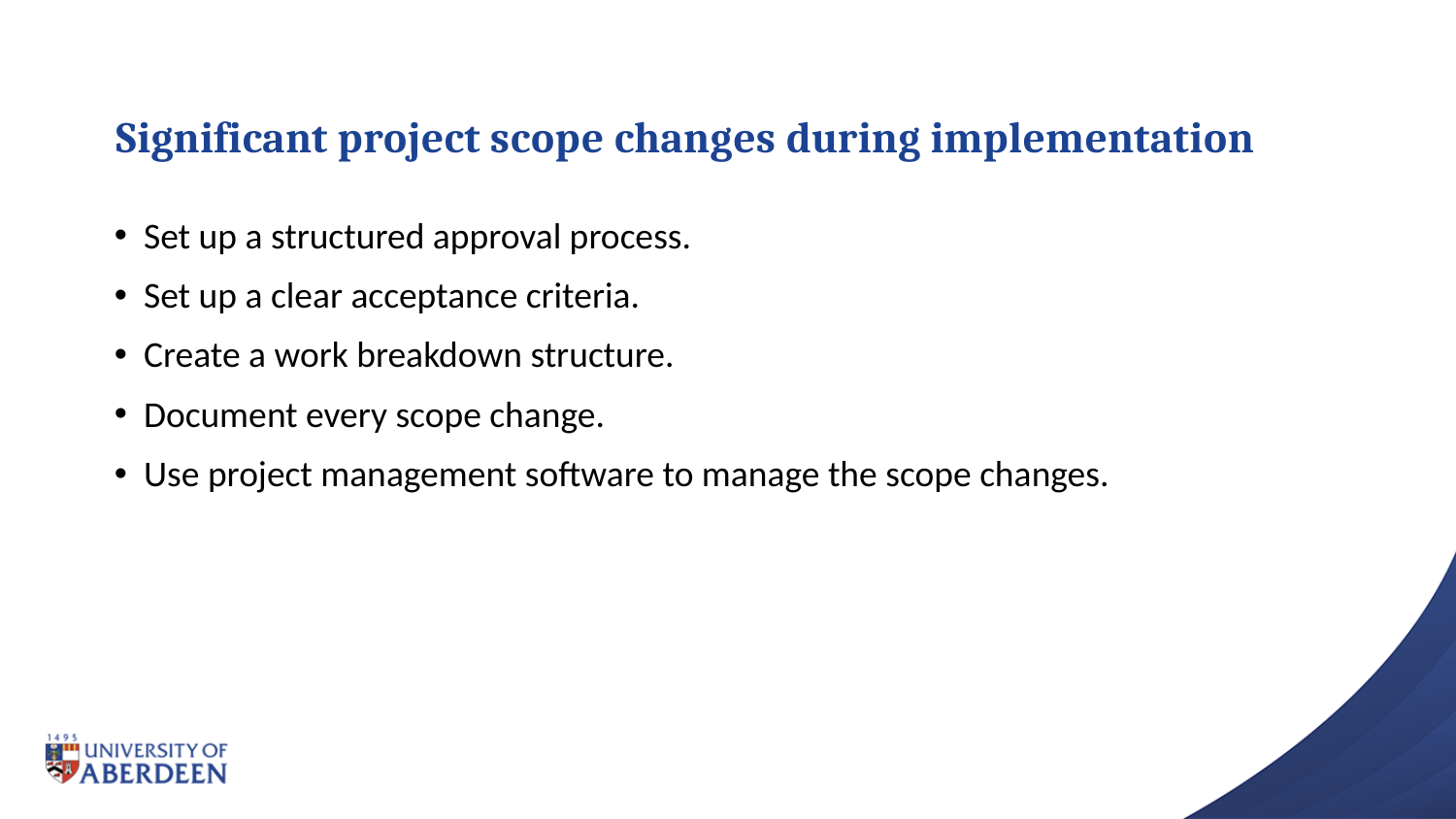

# Significant project scope changes during implementation
  Set up a structured approval process.
  Set up a clear acceptance criteria.
  Create a work breakdown structure.
  Document every scope change.
  Use project management software to manage the scope changes.